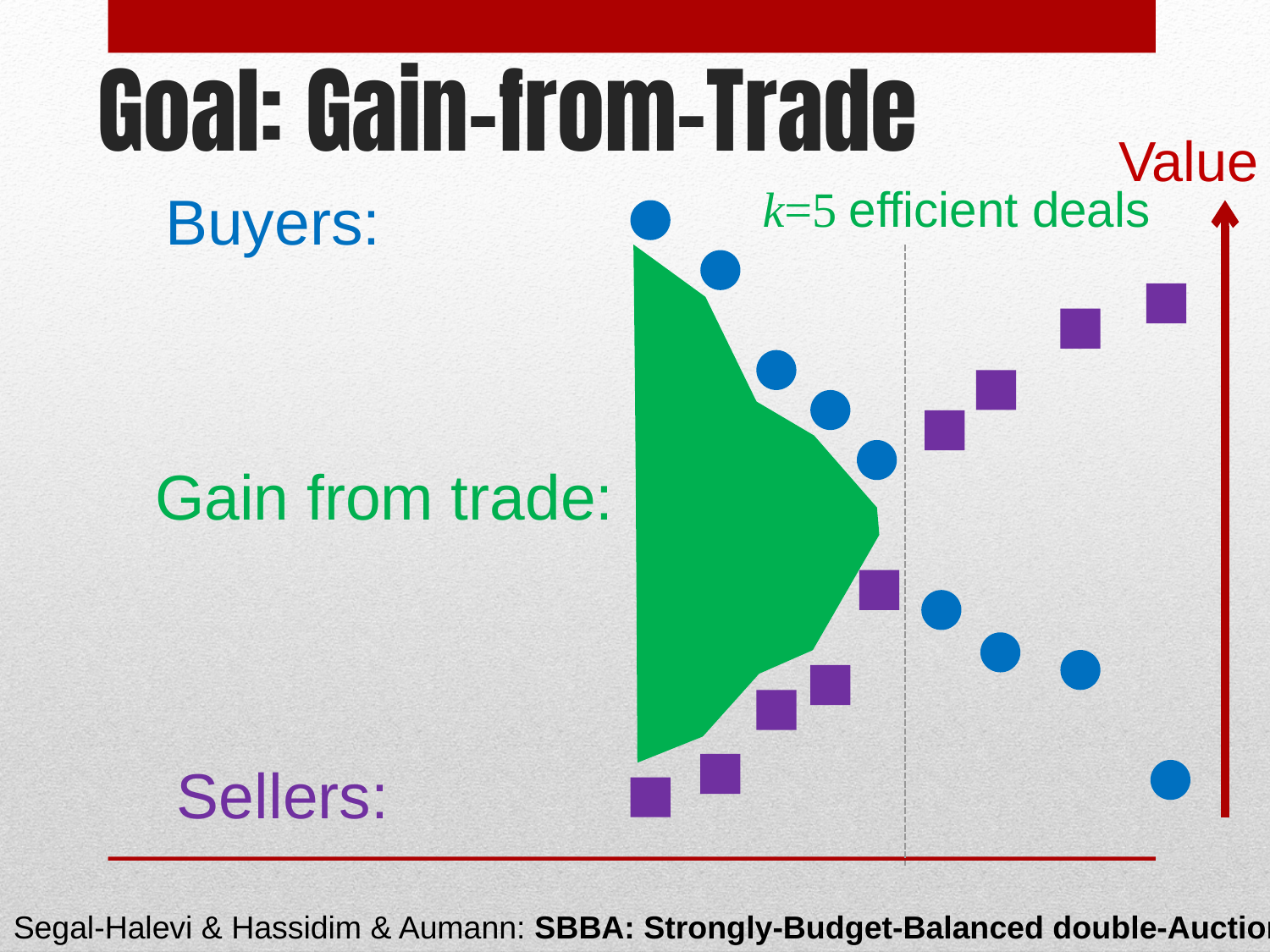

# Goal: Gain-from-Trade
Value
k=5 efficient deals
Buyers:

Gain from trade:

Sellers: